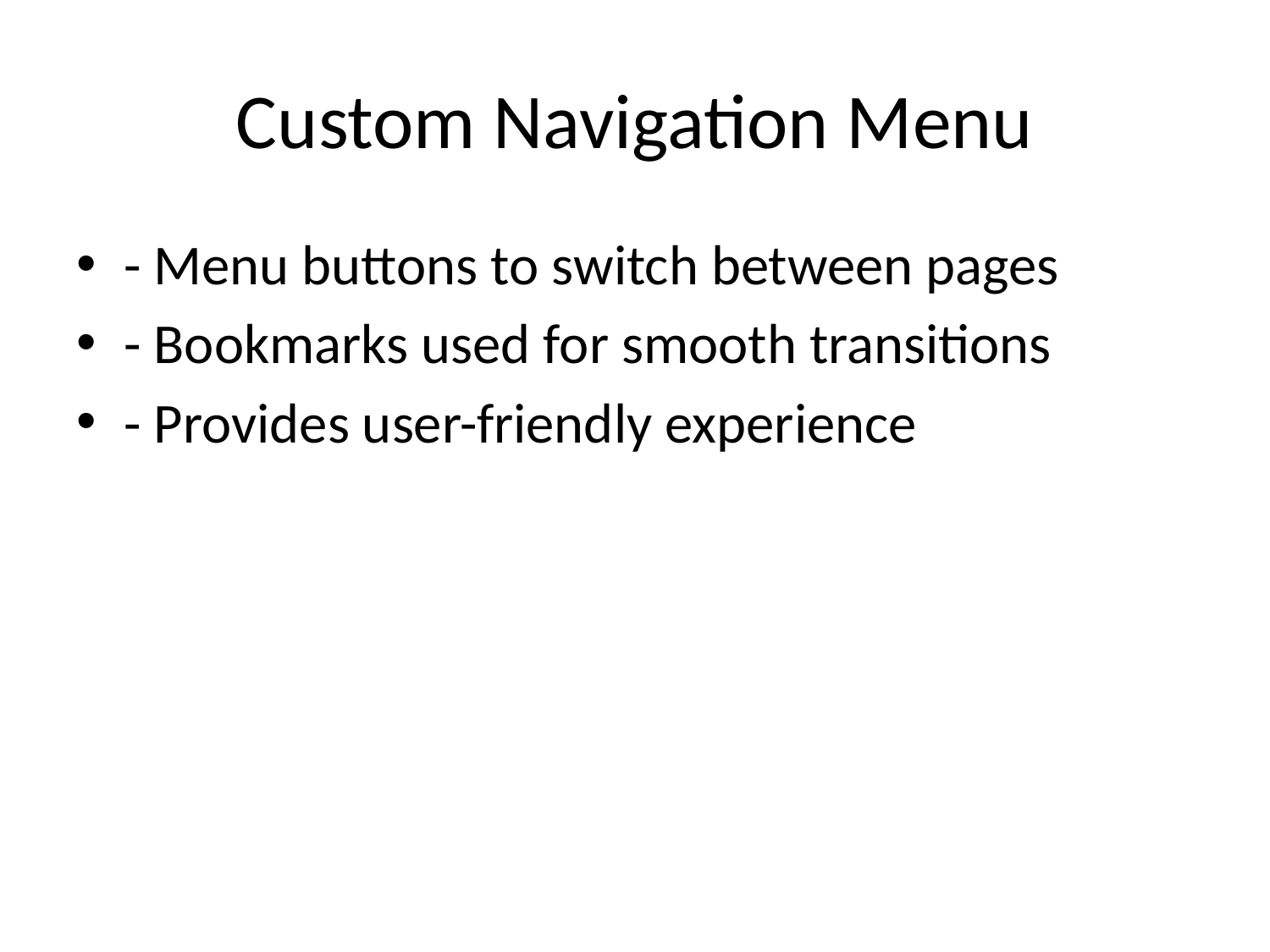

# Custom Navigation Menu
- Menu buttons to switch between pages
- Bookmarks used for smooth transitions
- Provides user-friendly experience